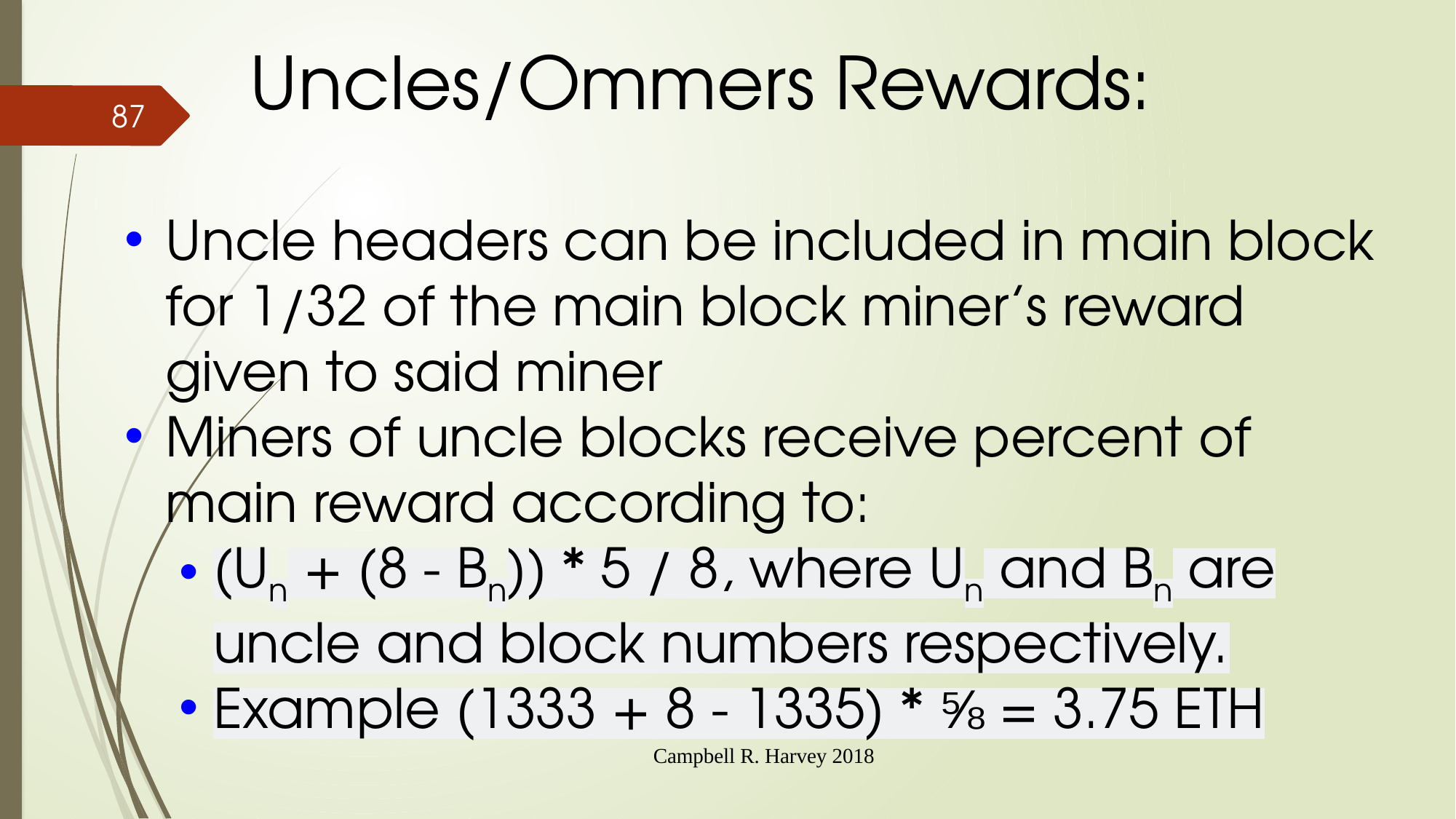

# Uncles/Ommers Rewards:
87
Uncle headers can be included in main block for 1/32 of the main block miner’s reward given to said miner
Miners of uncle blocks receive percent of main reward according to:
(Un + (8 - Bn)) * 5 / 8, where Un and Bn are uncle and block numbers respectively.
Example (1333 + 8 - 1335) * ⅝ = 3.75 ETH

Campbell R. Harvey 2018